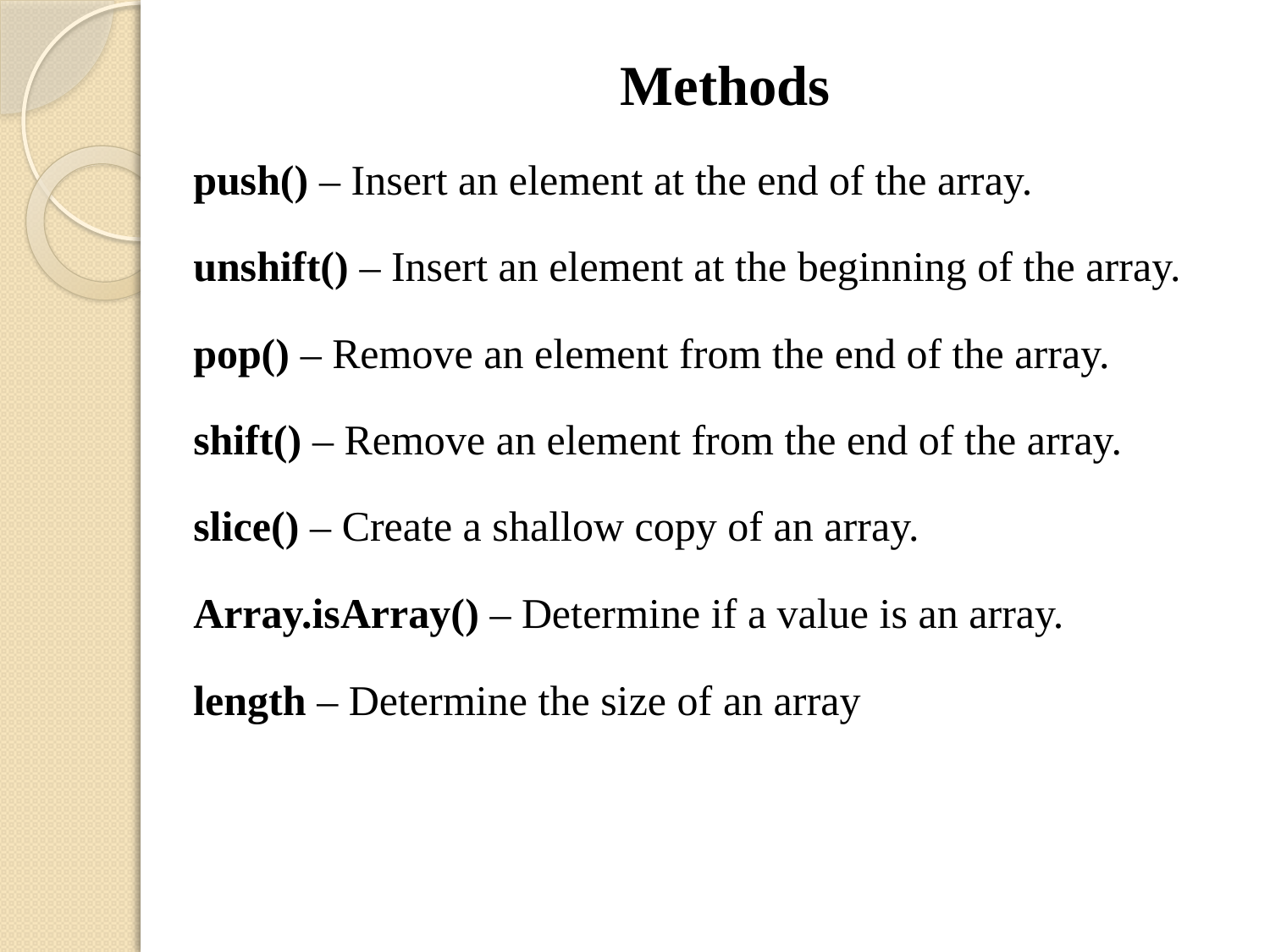

Methods
push() – Insert an element at the end of the array.
unshift() – Insert an element at the beginning of the array.
pop() – Remove an element from the end of the array.
shift() – Remove an element from the end of the array.
slice() – Create a shallow copy of an array.
Array.isArray() – Determine if a value is an array.
length – Determine the size of an array